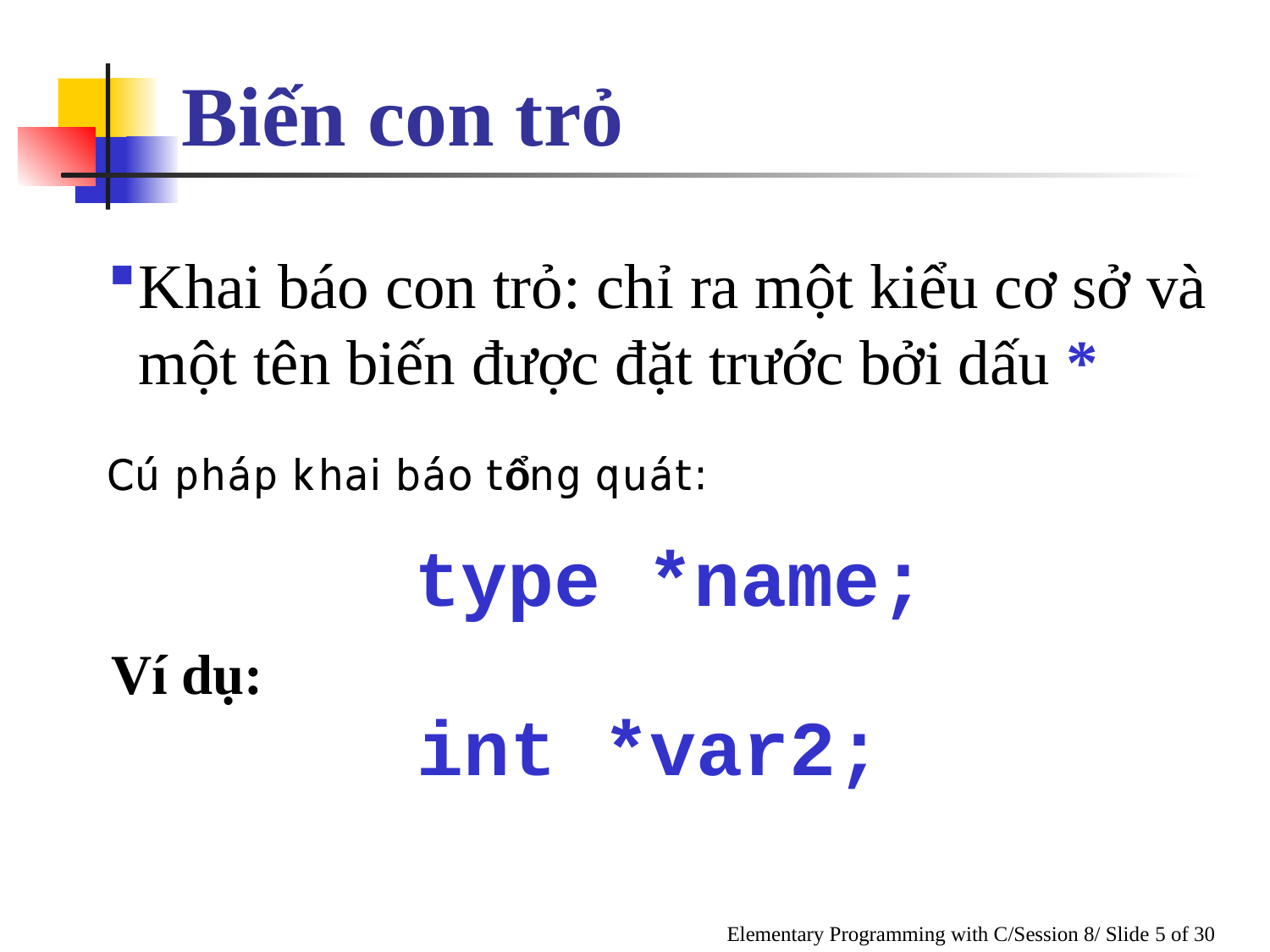

Biến con trỏ
Khai báo con trỏ: chỉ ra một kiểu cơ sở và một tên biến được đặt trước bởi dấu *

Cú pháp khai báo tổng quát:

type *name;
 Ví dụ:
int *var2;
Elementary Programming with C/Session 8/ Slide 5 of 30